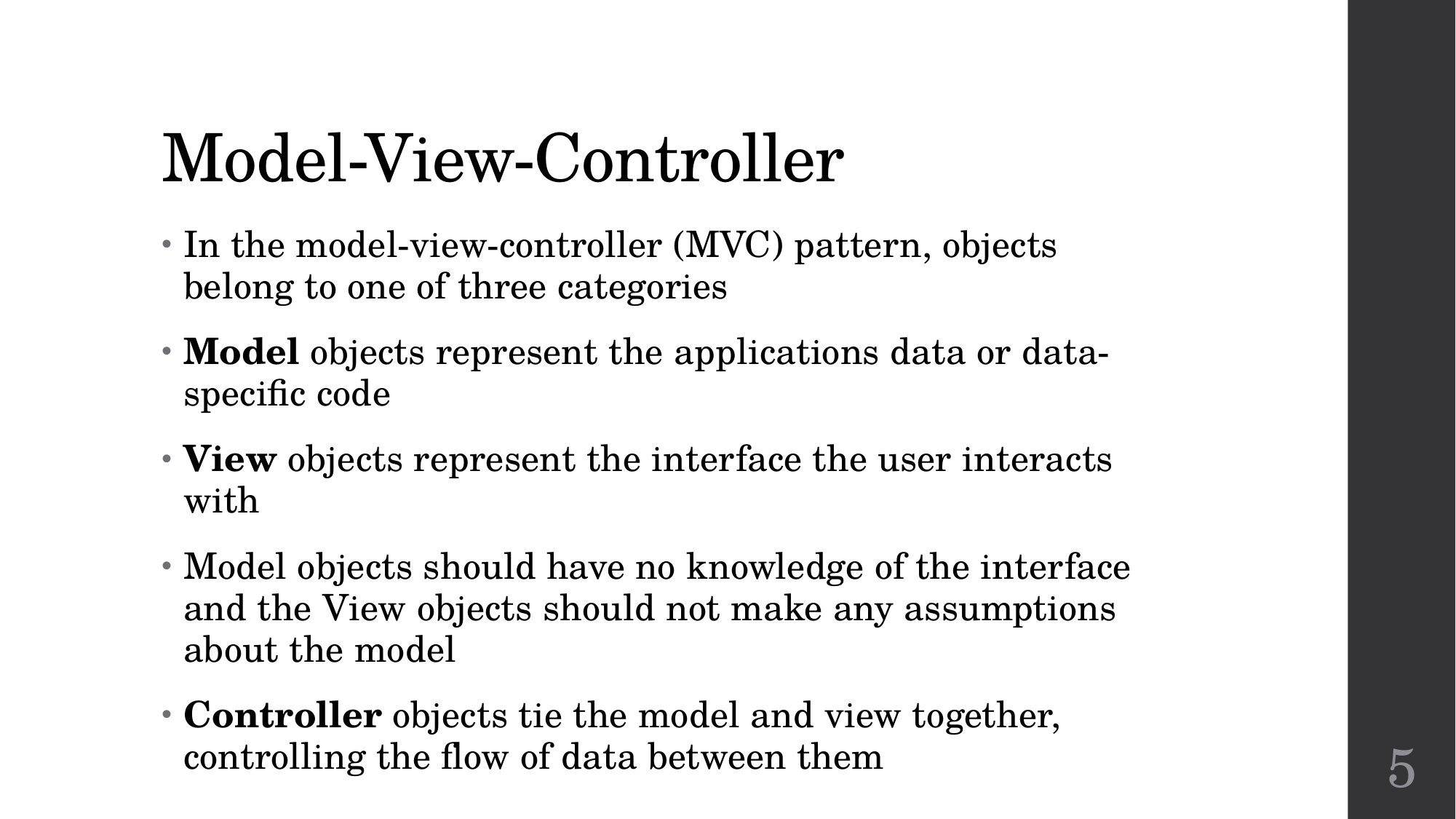

# Model-View-Controller
In the model-view-controller (MVC) pattern, objects belong to one of three categories
Model objects represent the applications data or data-specific code
View objects represent the interface the user interacts with
Model objects should have no knowledge of the interface and the View objects should not make any assumptions about the model
Controller objects tie the model and view together, controlling the flow of data between them
5